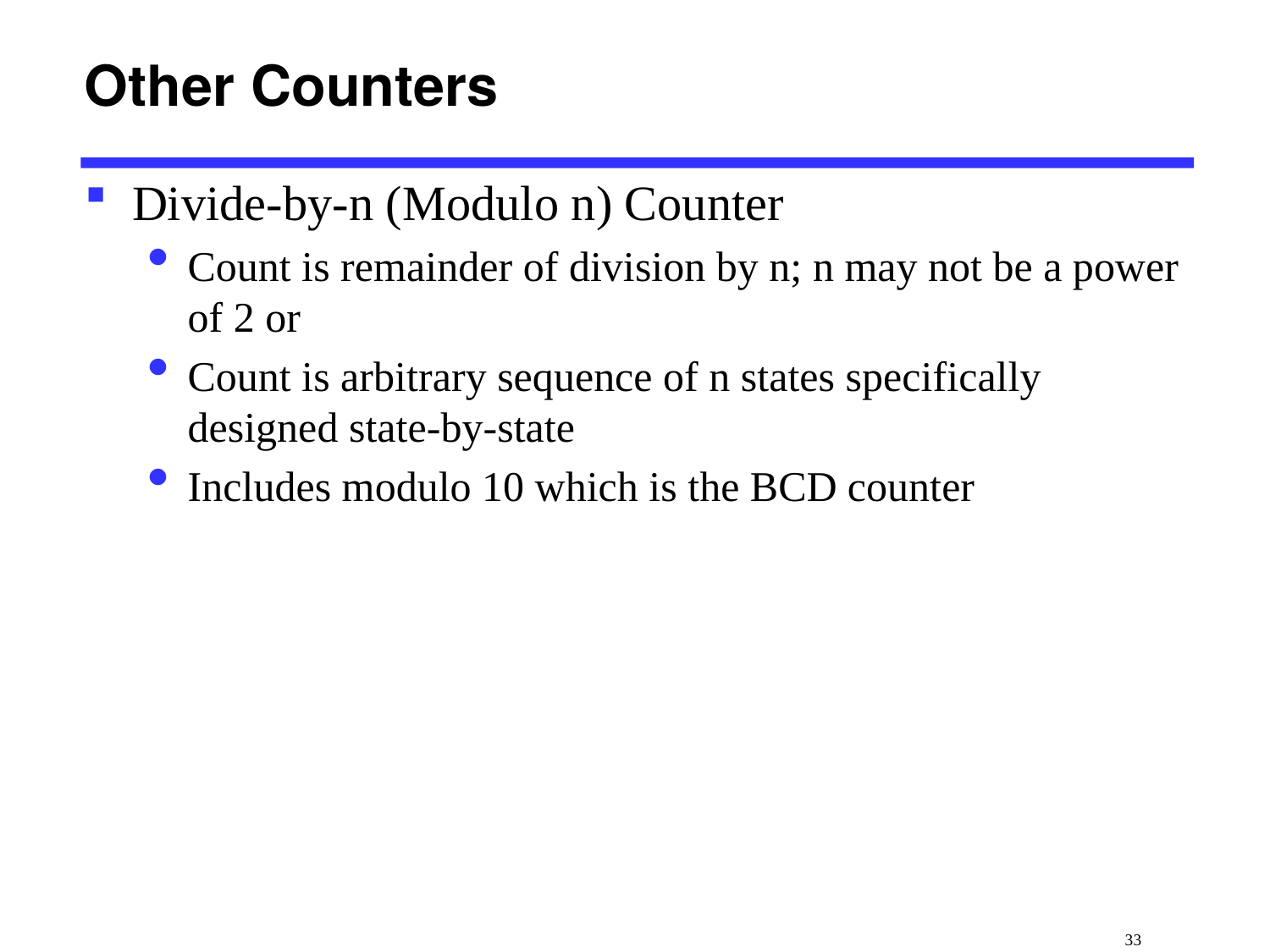

# Other Counters
Divide-by-n (Modulo n) Counter
Count is remainder of division by n; n may not be a power of 2 or
Count is arbitrary sequence of n states specifically designed state-by-state
Includes modulo 10 which is the BCD counter
                           33